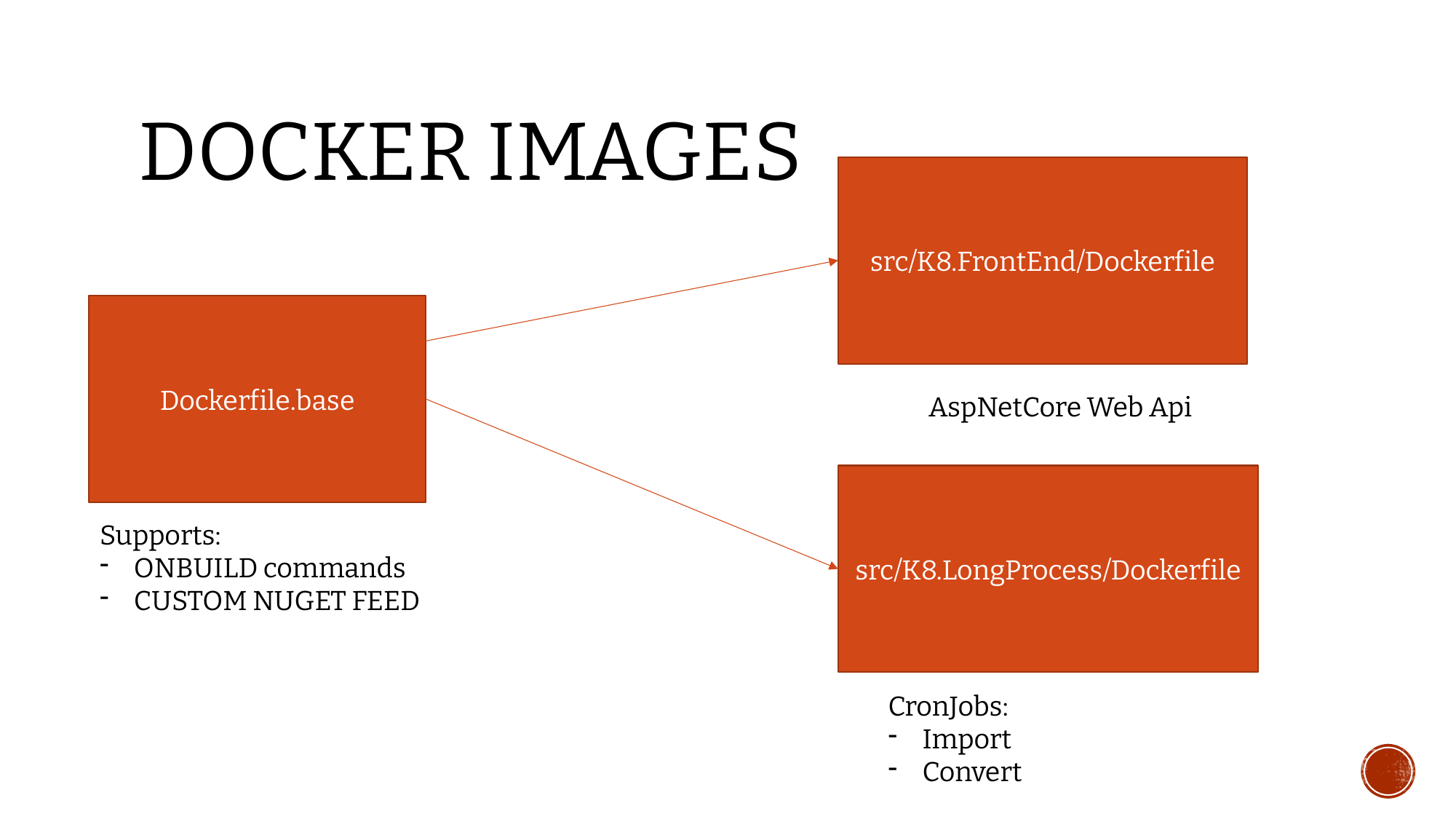

# Docker Images
src/K8.FrontEnd/Dockerfile
Dockerfile.base
AspNetCore Web Api
src/K8.LongProcess/Dockerfile
Supports:
ONBUILD commands
CUSTOM NUGET FEED
CronJobs:
Import
Convert